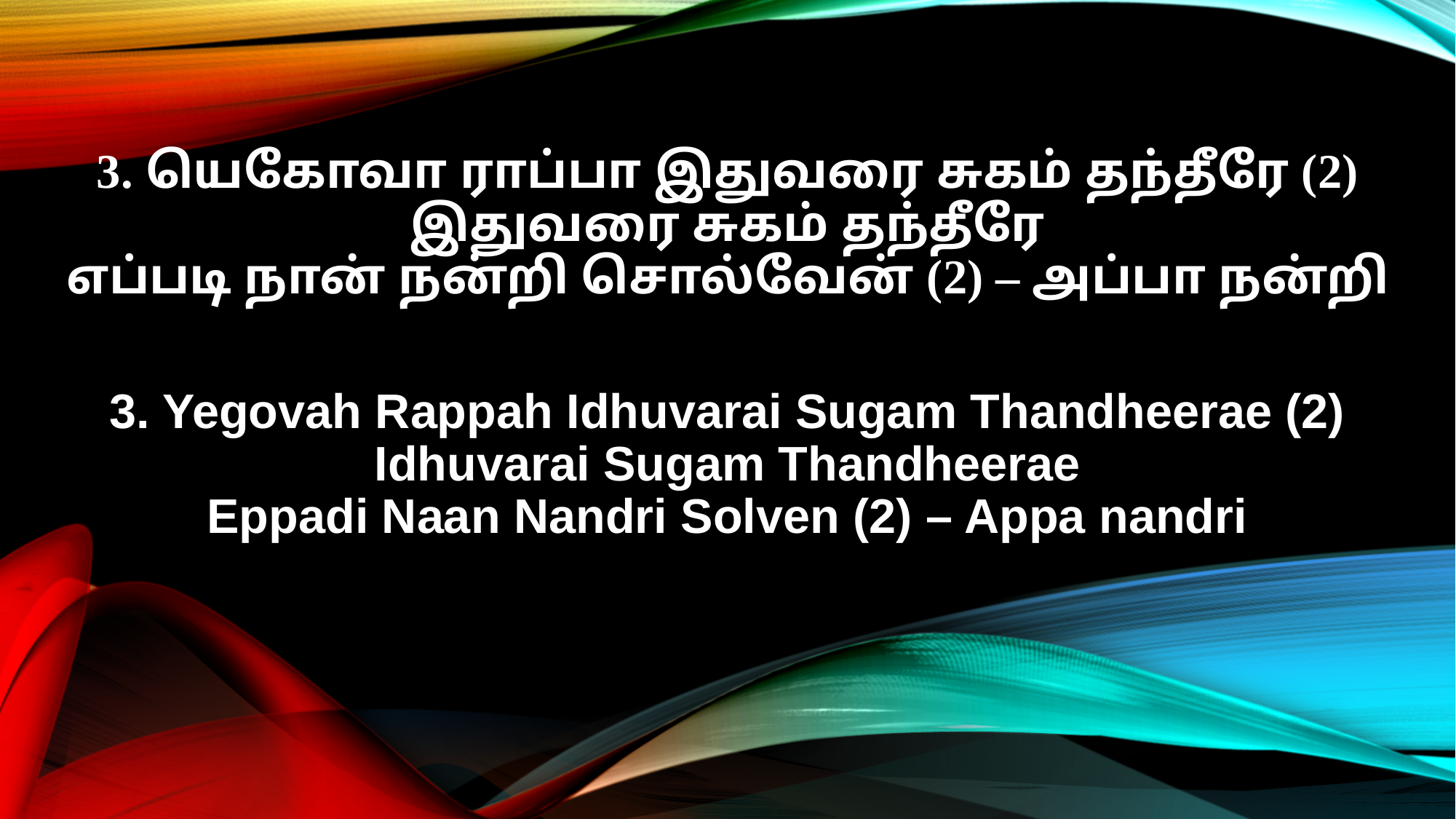

3. யெகோவா ராப்பா இதுவரை சுகம் தந்தீரே (2)
இதுவரை சுகம் தந்தீரே
எப்படி நான் நன்றி சொல்வேன் (2) – அப்பா நன்றி

3. Yegovah Rappah Idhuvarai Sugam Thandheerae (2)
Idhuvarai Sugam Thandheerae
Eppadi Naan Nandri Solven (2) – Appa nandri